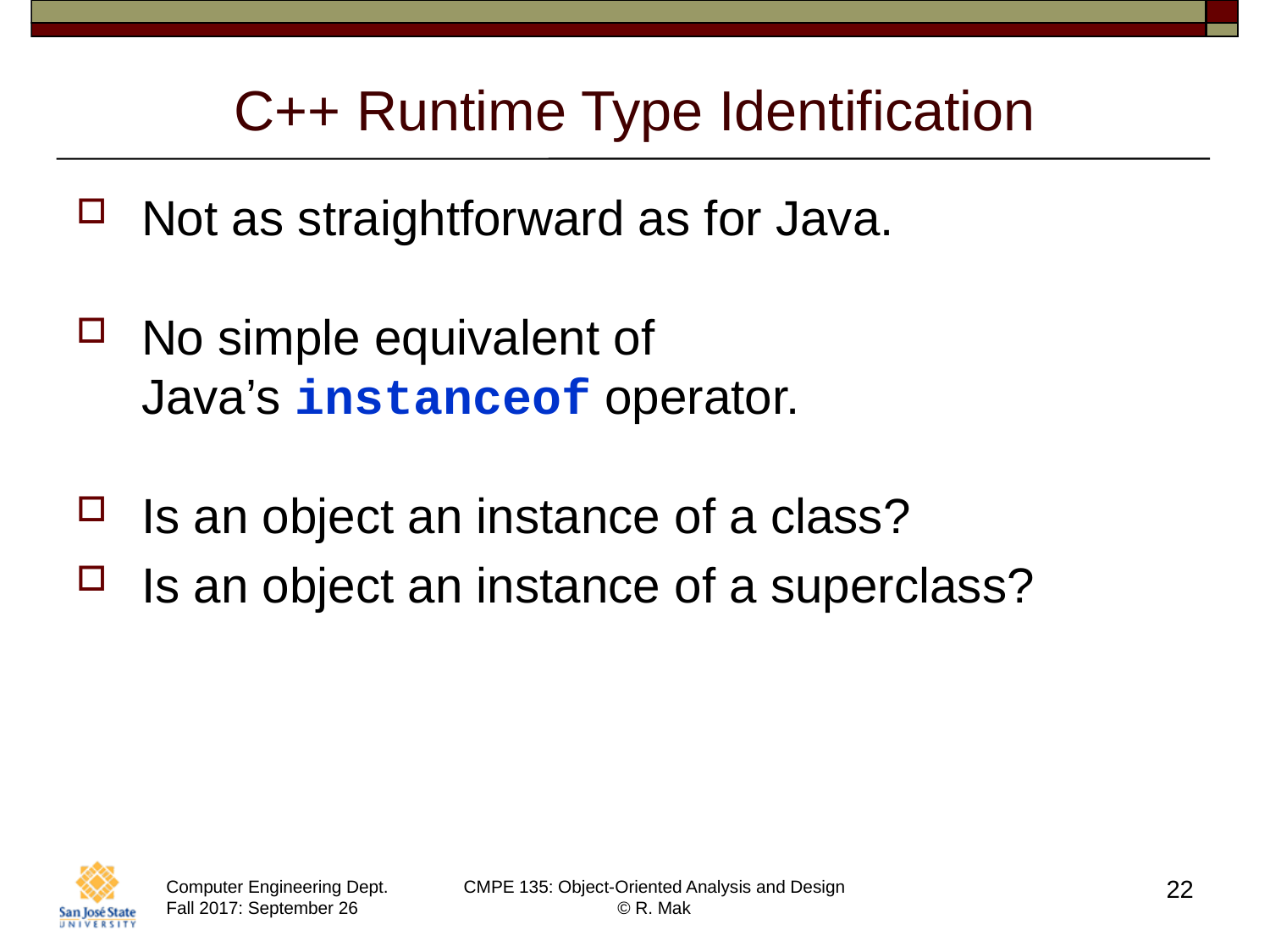

# C++ Runtime Type Identification
Not as straightforward as for Java.

No simple equivalent of
Java’s instanceof operator.

Is an object an instance of a class?
Is an object an instance of a superclass?
22